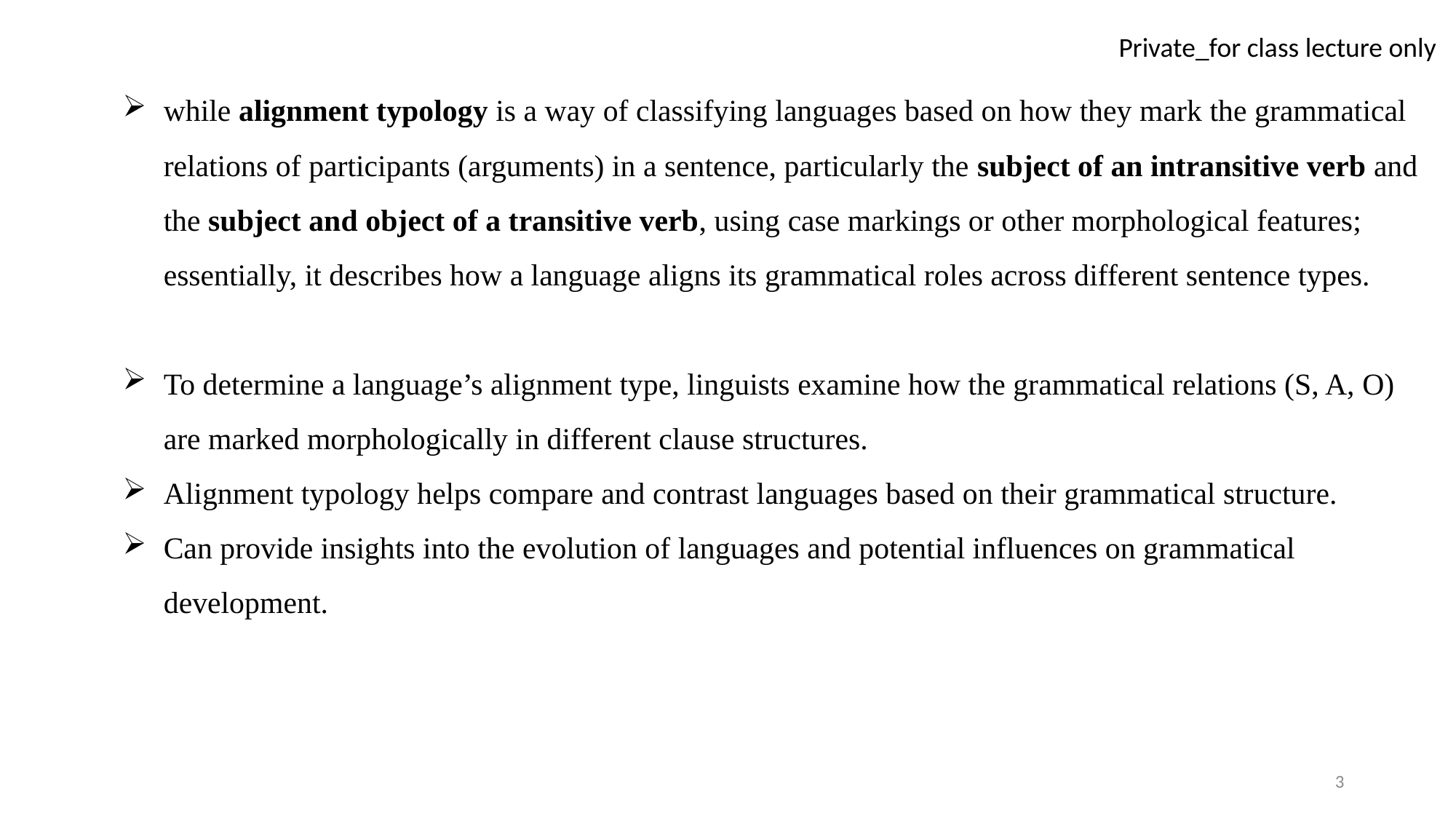

while alignment typology is a way of classifying languages based on how they mark the grammatical relations of participants (arguments) in a sentence, particularly the subject of an intransitive verb and the subject and object of a transitive verb, using case markings or other morphological features; essentially, it describes how a language aligns its grammatical roles across different sentence types.

To determine a language’s alignment type, linguists examine how the grammatical relations (S, A, O) are marked morphologically in different clause structures.
Alignment typology helps compare and contrast languages based on their grammatical structure.
Can provide insights into the evolution of languages and potential influences on grammatical development.

3